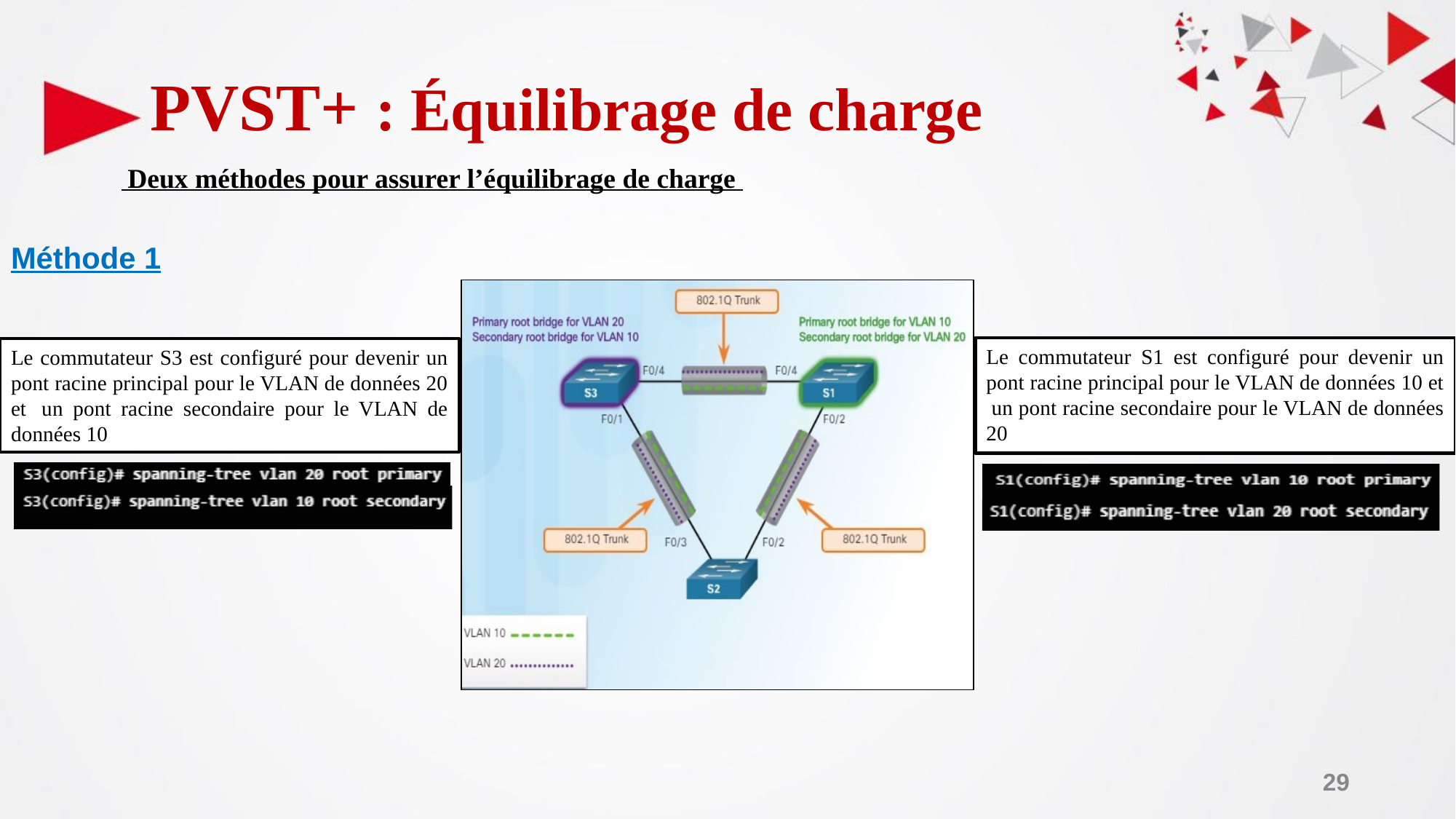

# PVST+ : Équilibrage de charge
 Deux méthodes pour assurer l’équilibrage de charge
Méthode 1

Le commutateur S1 est configuré pour devenir un pont racine principal pour le VLAN de données 10 et  un pont racine secondaire pour le VLAN de données 20
Le commutateur S3 est configuré pour devenir un pont racine principal pour le VLAN de données 20 et  un pont racine secondaire pour le VLAN de données 10

29